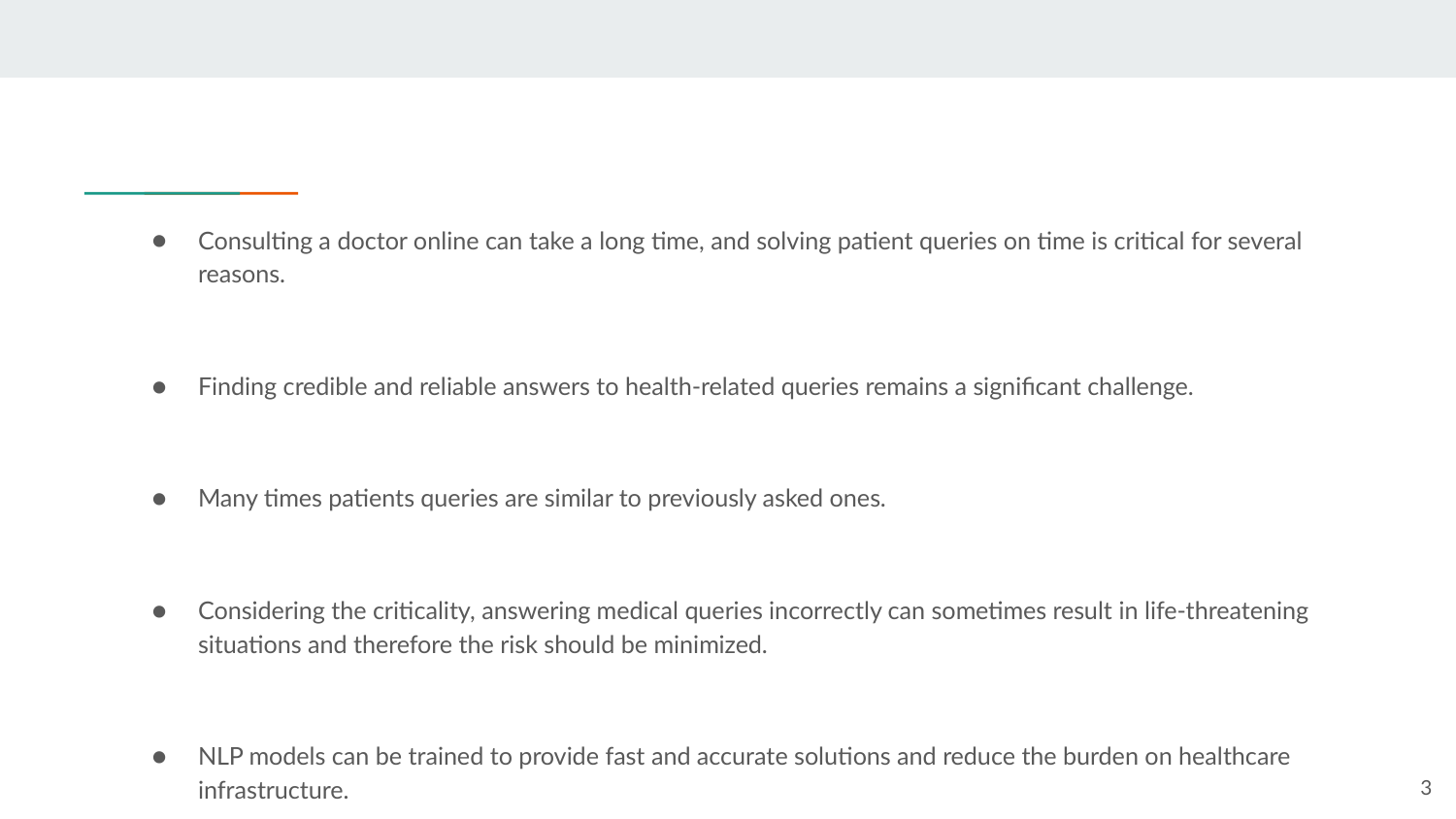

Consulting a doctor online can take a long time, and solving patient queries on time is critical for several reasons.

Finding credible and reliable answers to health-related queries remains a significant challenge.

Many times patients queries are similar to previously asked ones.

Considering the criticality, answering medical queries incorrectly can sometimes result in life-threatening situations and therefore the risk should be minimized.

NLP models can be trained to provide fast and accurate solutions and reduce the burden on healthcare infrastructure.
3